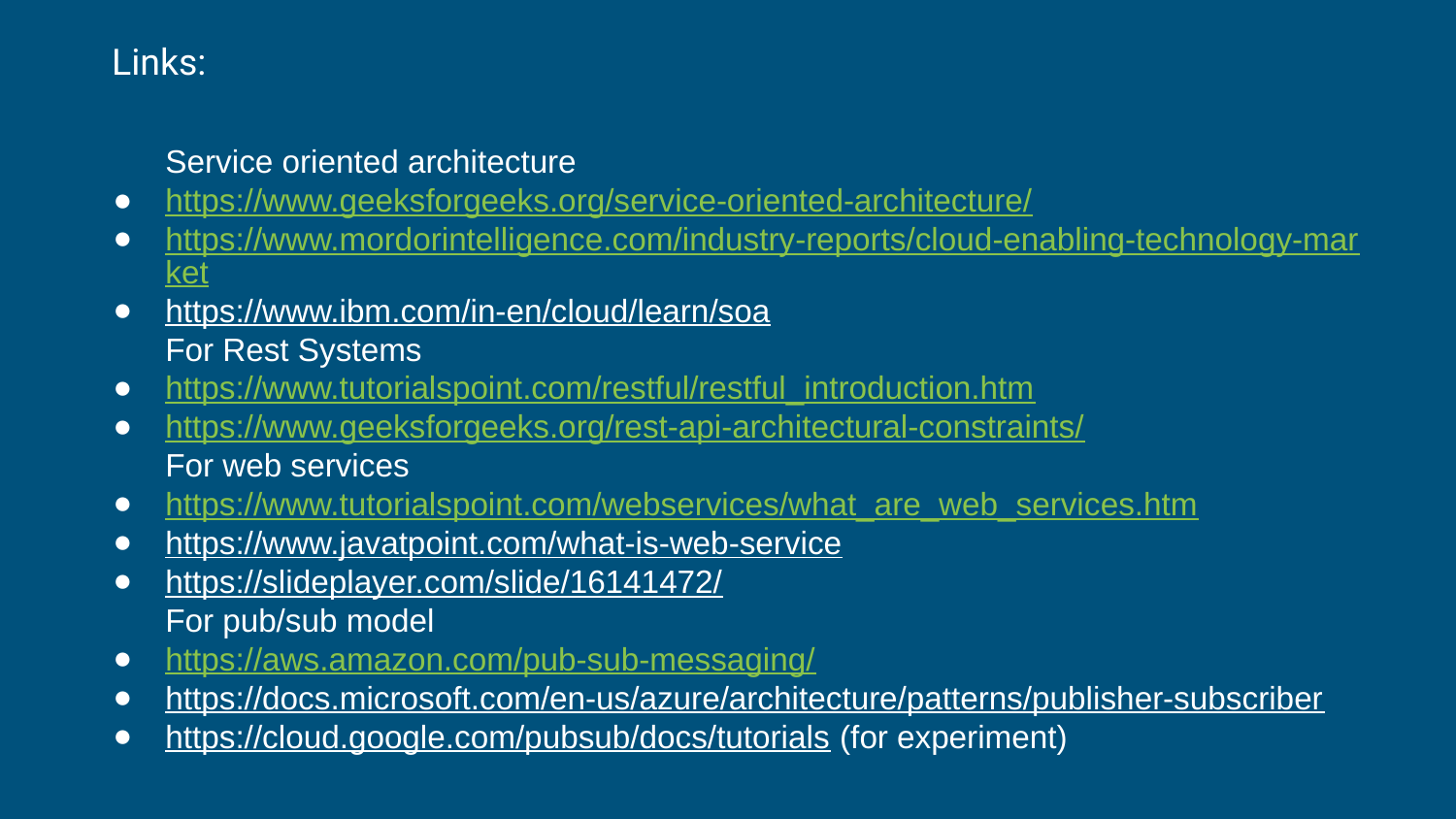

Links:
# Service oriented architecture
https://www.geeksforgeeks.org/service-oriented-architecture/
https://www.mordorintelligence.com/industry-reports/cloud-enabling-technology-market
https://www.ibm.com/in-en/cloud/learn/soa
For Rest Systems
https://www.tutorialspoint.com/restful/restful_introduction.htm
https://www.geeksforgeeks.org/rest-api-architectural-constraints/
For web services
https://www.tutorialspoint.com/webservices/what_are_web_services.htm
https://www.javatpoint.com/what-is-web-service
https://slideplayer.com/slide/16141472/
For pub/sub model
https://aws.amazon.com/pub-sub-messaging/
https://docs.microsoft.com/en-us/azure/architecture/patterns/publisher-subscriber
https://cloud.google.com/pubsub/docs/tutorials (for experiment)